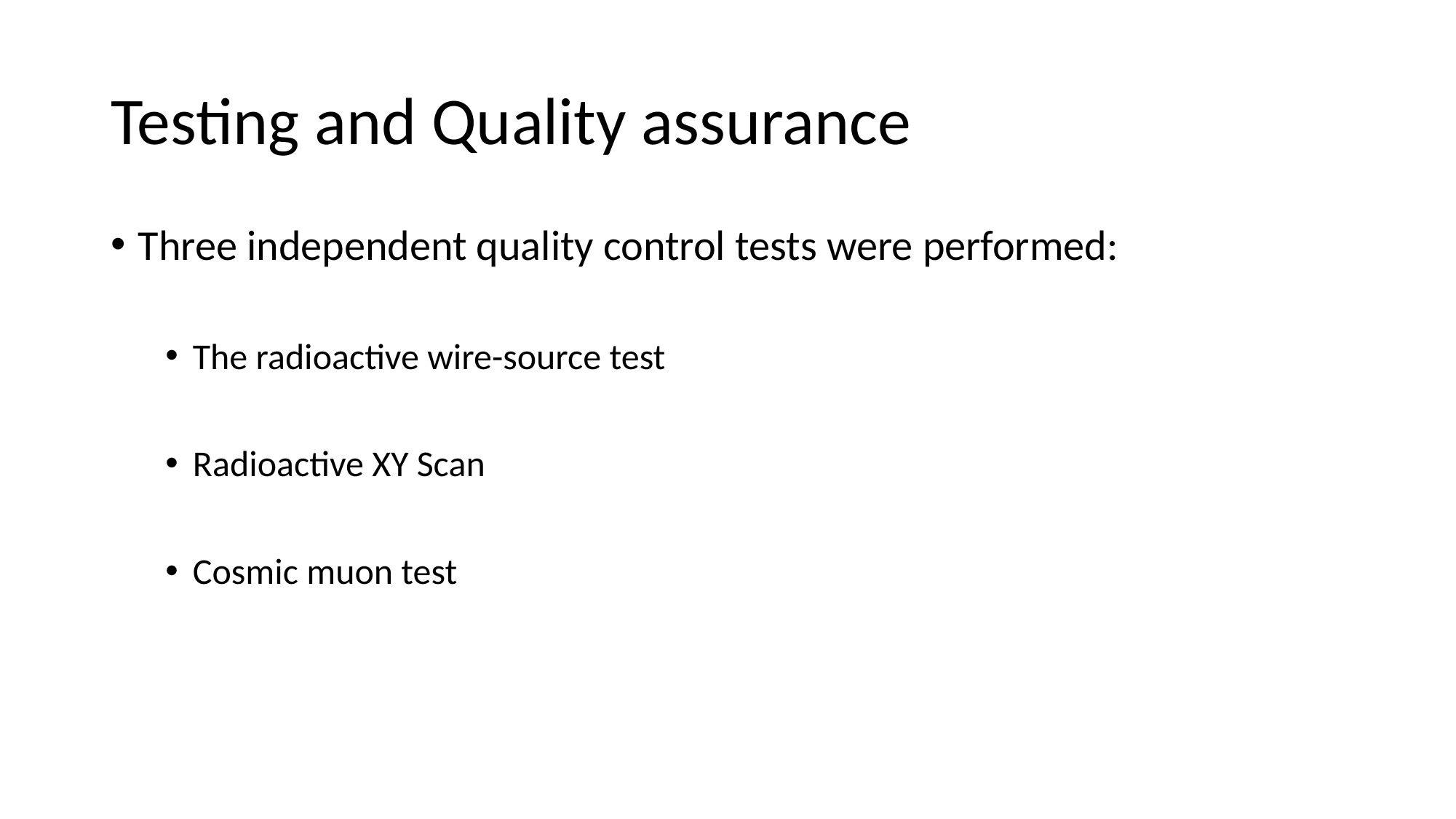

# Testing and Quality assurance
Three independent quality control tests were performed:

The radioactive wire-source test

Radioactive XY Scan

Cosmic muon test